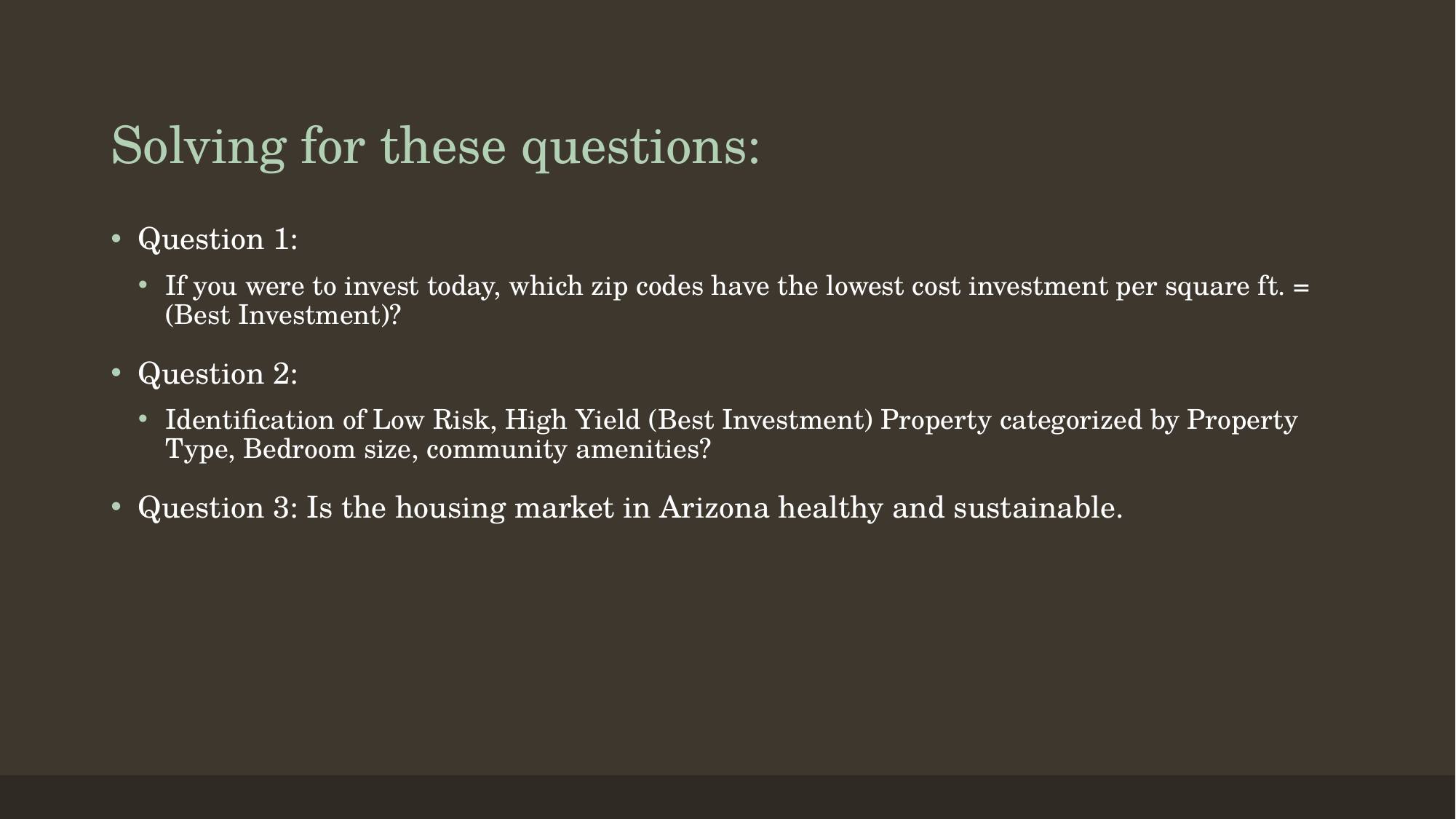

# Solving for these questions:
Question 1:
If you were to invest today, which zip codes have the lowest cost investment per square ft. = (Best Investment)?
Question 2:
Identification of Low Risk, High Yield (Best Investment) Property categorized by Property Type, Bedroom size, community amenities?
Question 3: Is the housing market in Arizona healthy and sustainable.